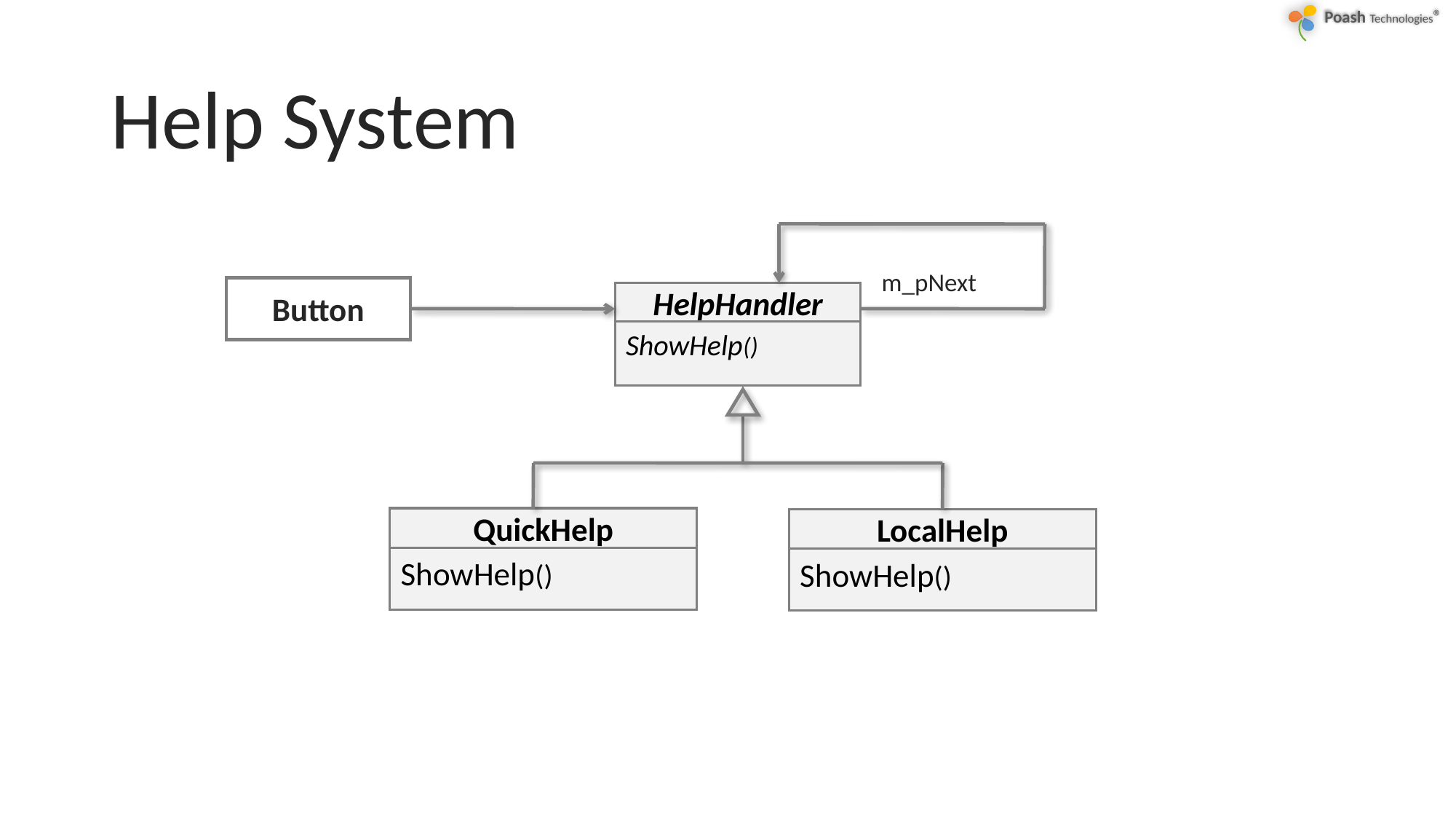

# Help System
m_pNext
Button
HelpHandler
ShowHelp()

QuickHelp
ShowHelp()
LocalHelp
ShowHelp()